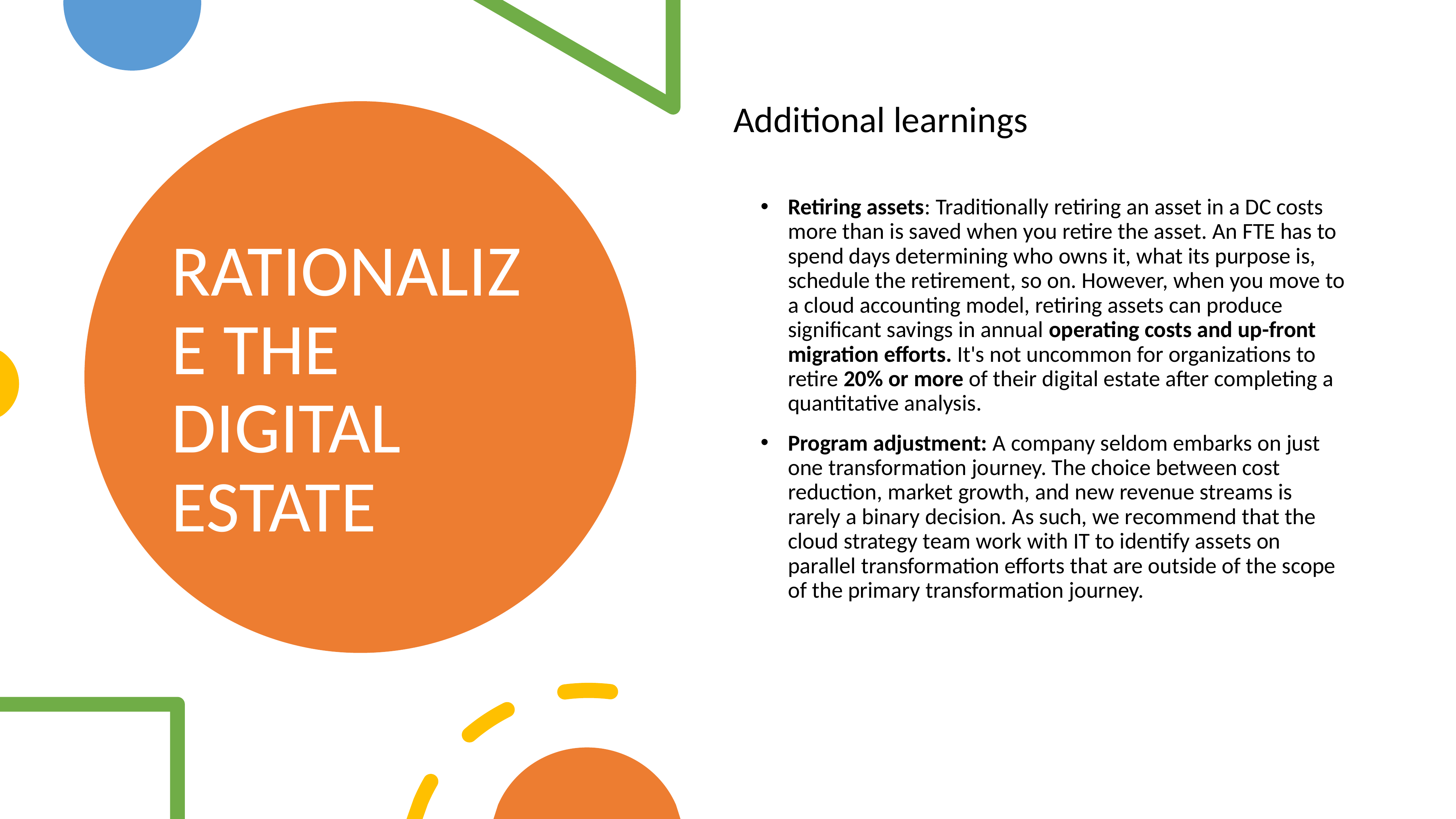

Additional learnings

Retiring assets: Traditionally retiring an asset in a DC costs more than is saved when you retire the asset. An FTE has to spend days determining who owns it, what its purpose is, schedule the retirement, so on. However, when you move to a cloud accounting model, retiring assets can produce significant savings in annual operating costs and up-front migration efforts. It's not uncommon for organizations to retire 20% or more of their digital estate after completing a quantitative analysis.
Program adjustment: A company seldom embarks on just one transformation journey. The choice between cost reduction, market growth, and new revenue streams is rarely a binary decision. As such, we recommend that the cloud strategy team work with IT to identify assets on parallel transformation efforts that are outside of the scope of the primary transformation journey.

# Rationalize The digital estate